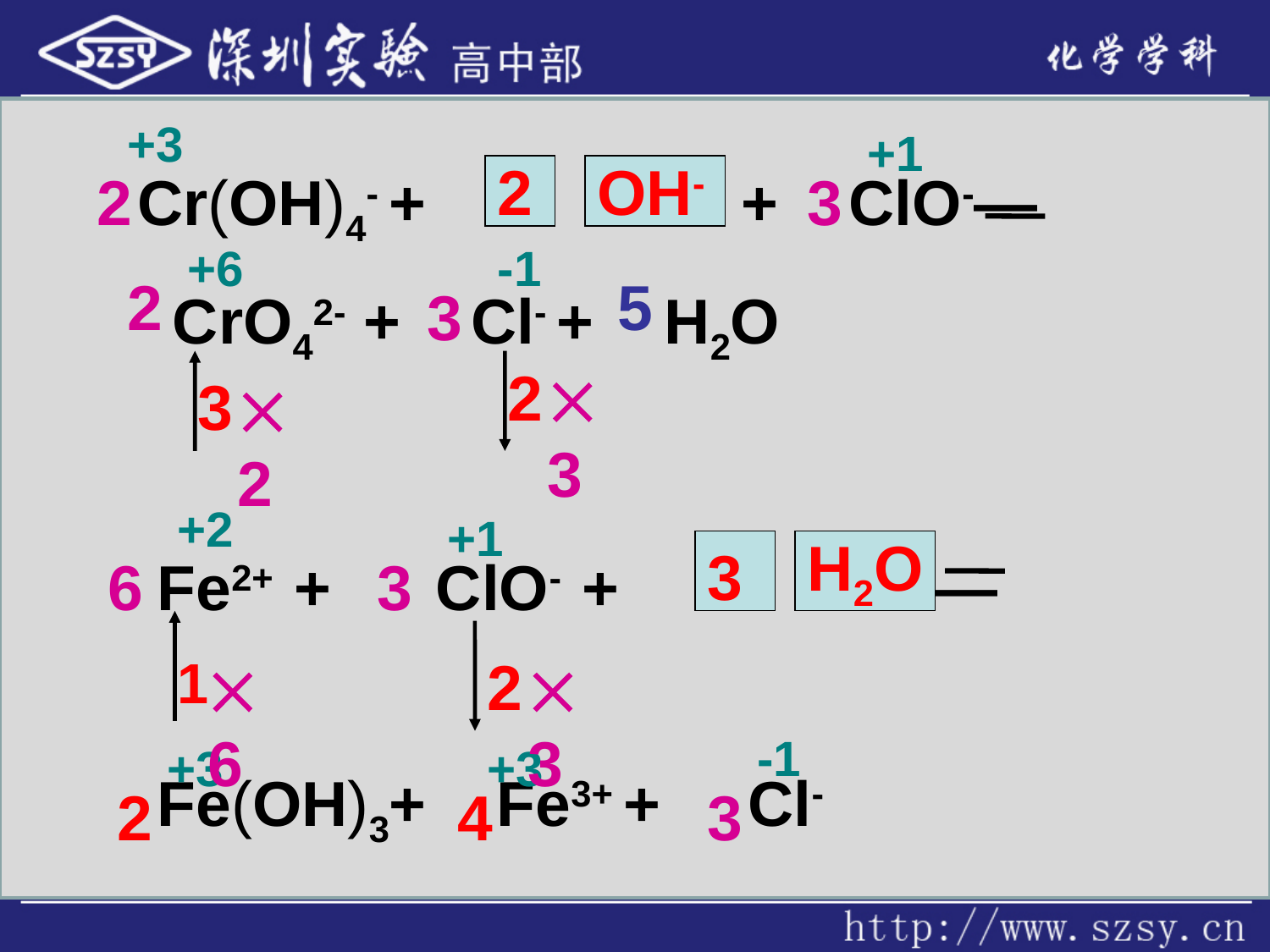

+3
+1
2
OH-
2
Cr(OH)4- +                  +    ClO-—
  CrO42- +    Cl- +    H2O

3

+6
-1
2
5
3

2

×3
3
×2
+2
+1
H2O

3

6
Fe2+  +      ClO-  +                  —

Fe(OH)3+    Fe3+ +     Cl-
3

1
×6
2
×3
-1
+3
+3
2
4
3